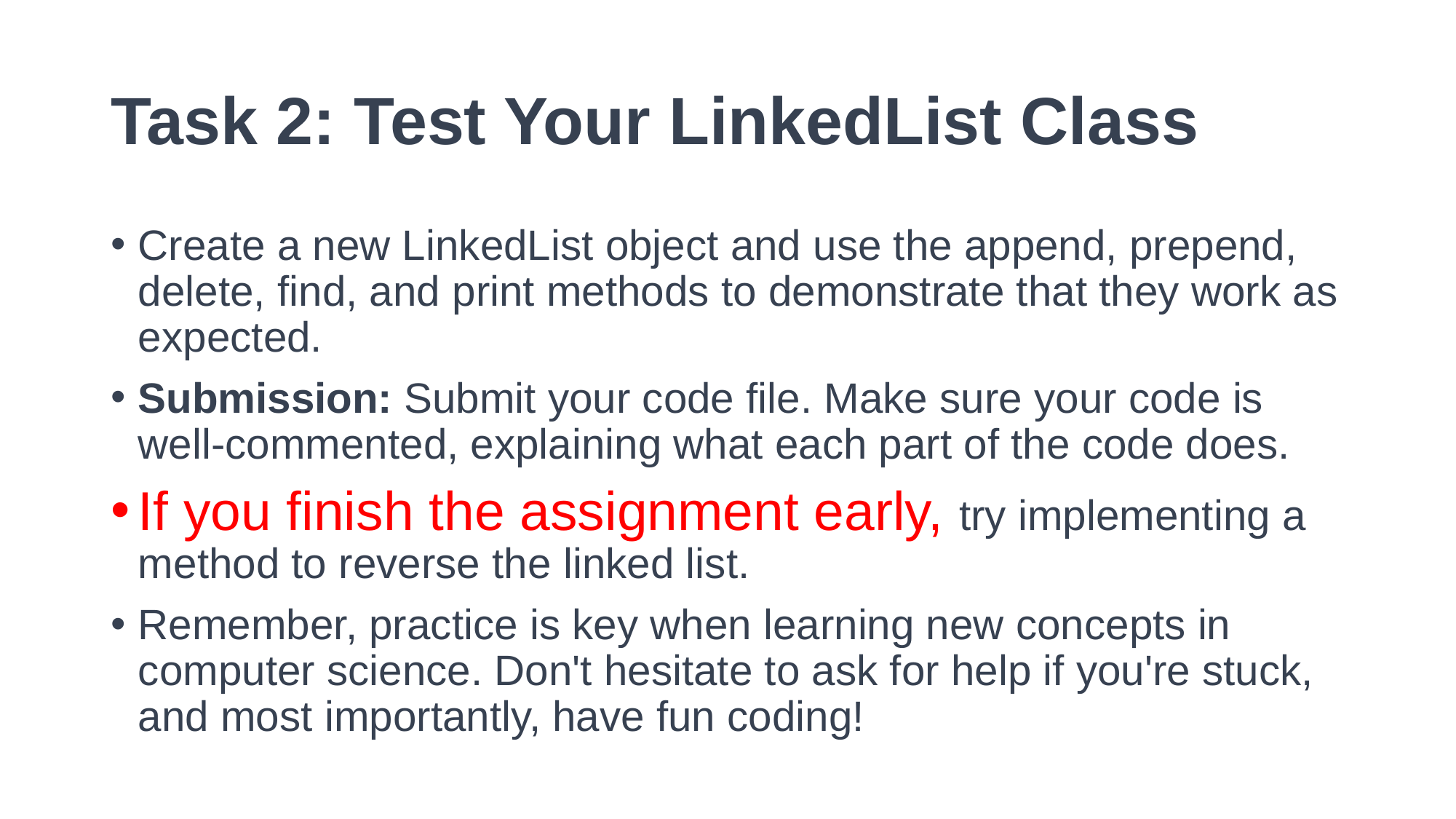

# Task 2: Test Your LinkedList Class
Create a new LinkedList object and use the append, prepend, delete, find, and print methods to demonstrate that they work as expected.
Submission: Submit your code file. Make sure your code is well-commented, explaining what each part of the code does.
If you finish the assignment early, try implementing a method to reverse the linked list.
Remember, practice is key when learning new concepts in computer science. Don't hesitate to ask for help if you're stuck, and most importantly, have fun coding!